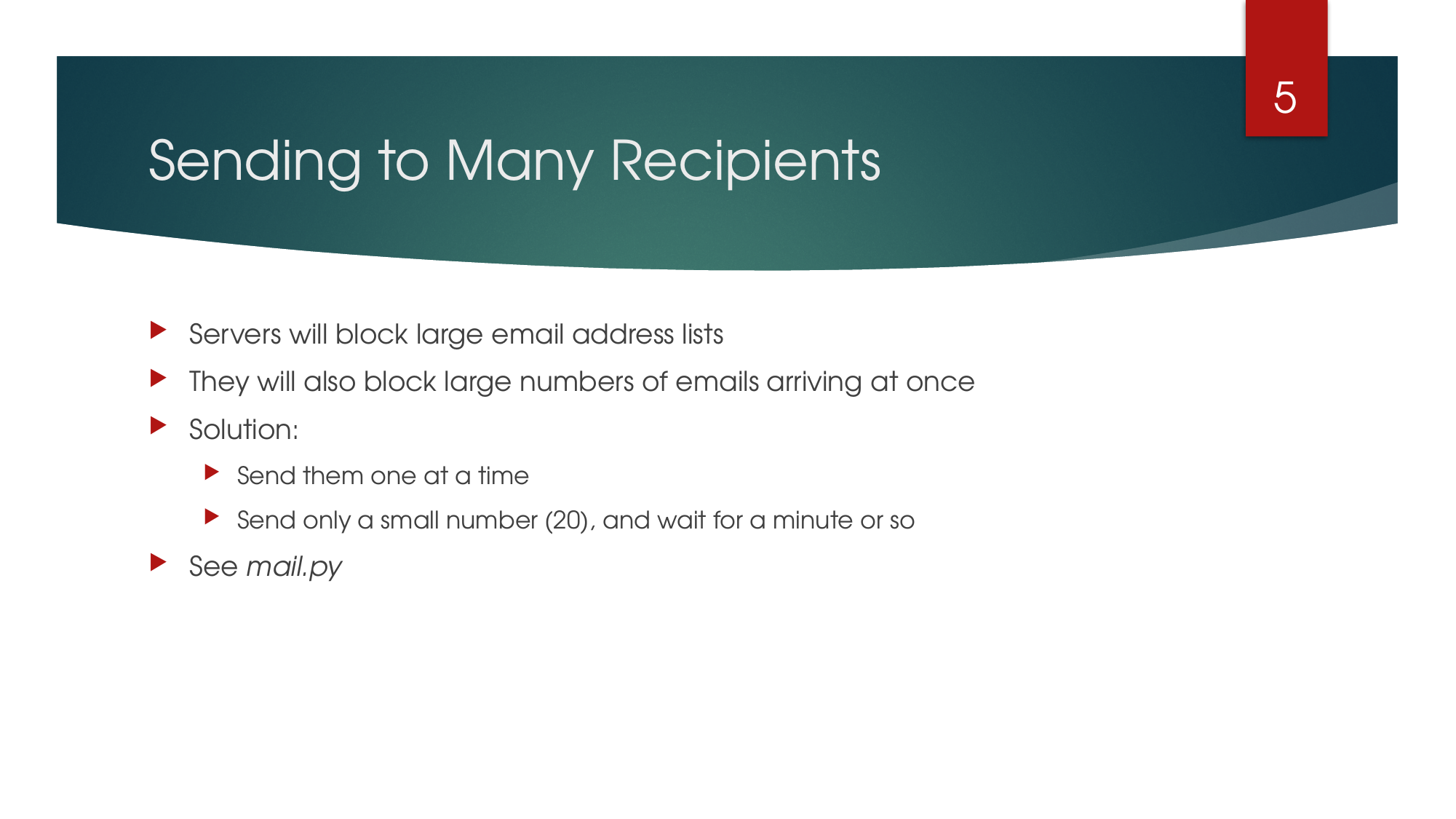

5
# Sending to Many Recipients
Servers will block large email address lists
They will also block large numbers of emails arriving at once
Solution:
Send them one at a time
Send only a small number (20), and wait for a minute or so
See mail.py